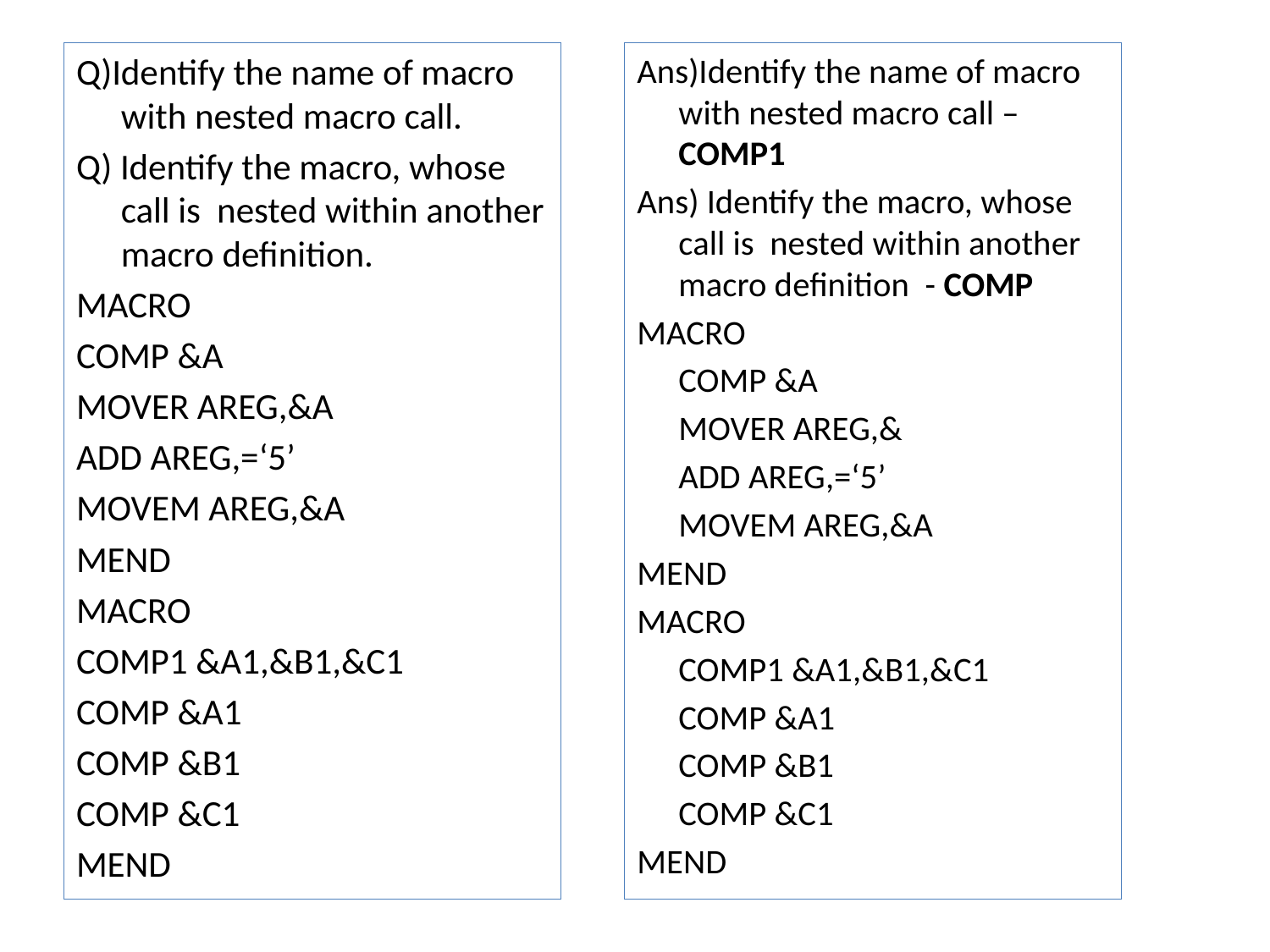

Q)Identify the name of macro with nested macro call.
Q) Identify the macro, whose call is  nested within another macro definition.
MACRO
COMP &A
MOVER AREG,&A
ADD AREG,=‘5’
MOVEM AREG,&A
MEND
MACRO
COMP1 &A1,&B1,&C1
COMP &A1
COMP &B1
COMP &C1
MEND

Ans)Identify the name of macro with nested macro call – COMP1
Ans) Identify the macro, whose call is  nested within another macro definition  - COMP
MACRO
	COMP &A
	MOVER AREG,&
	ADD AREG,=‘5’
	MOVEM AREG,&A
MEND
MACRO
	COMP1 &A1,&B1,&C1
	COMP &A1
	COMP &B1
	COMP &C1
MEND